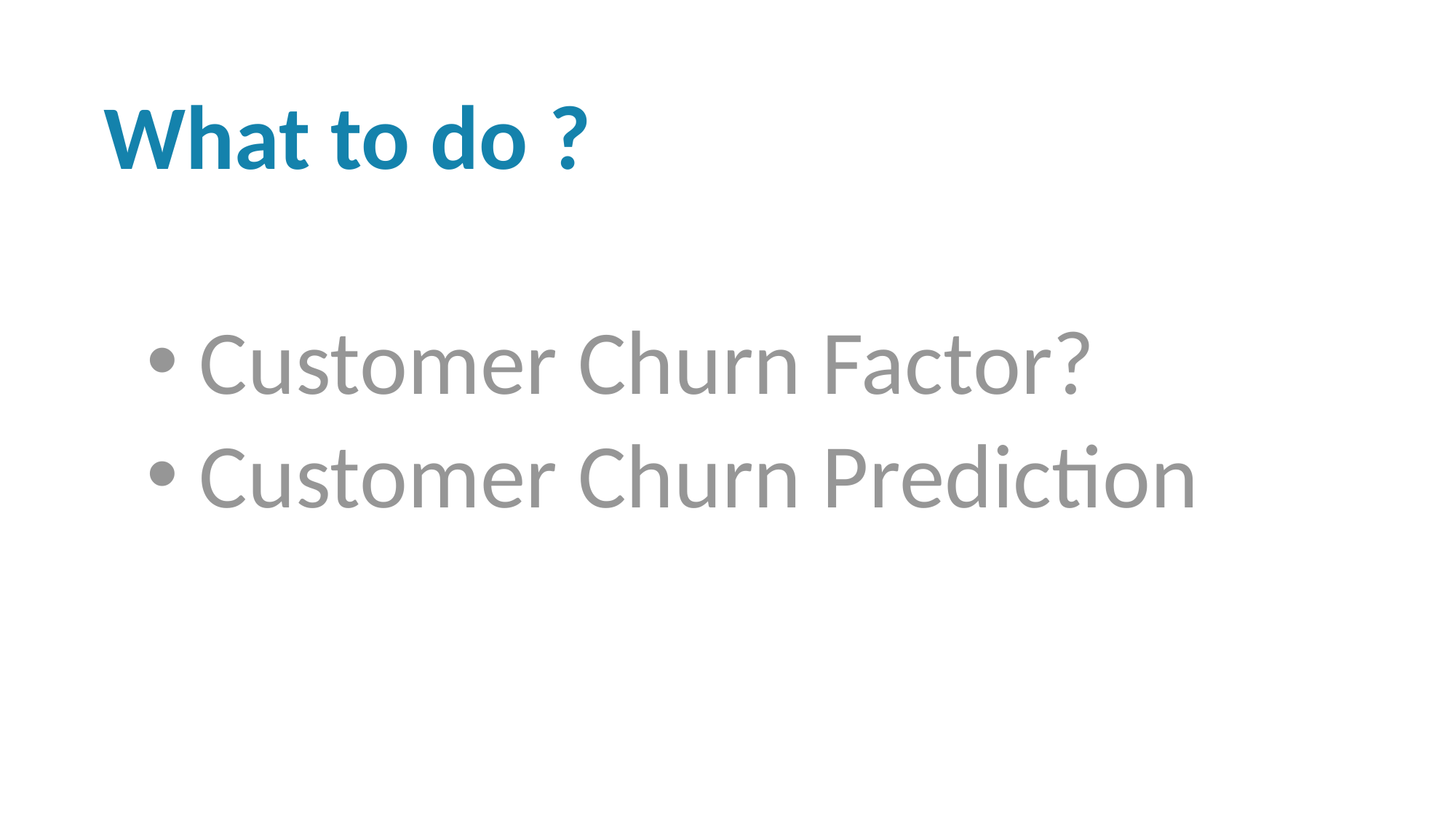

What to do ?

 Customer Churn Factor?
 Customer Churn Prediction